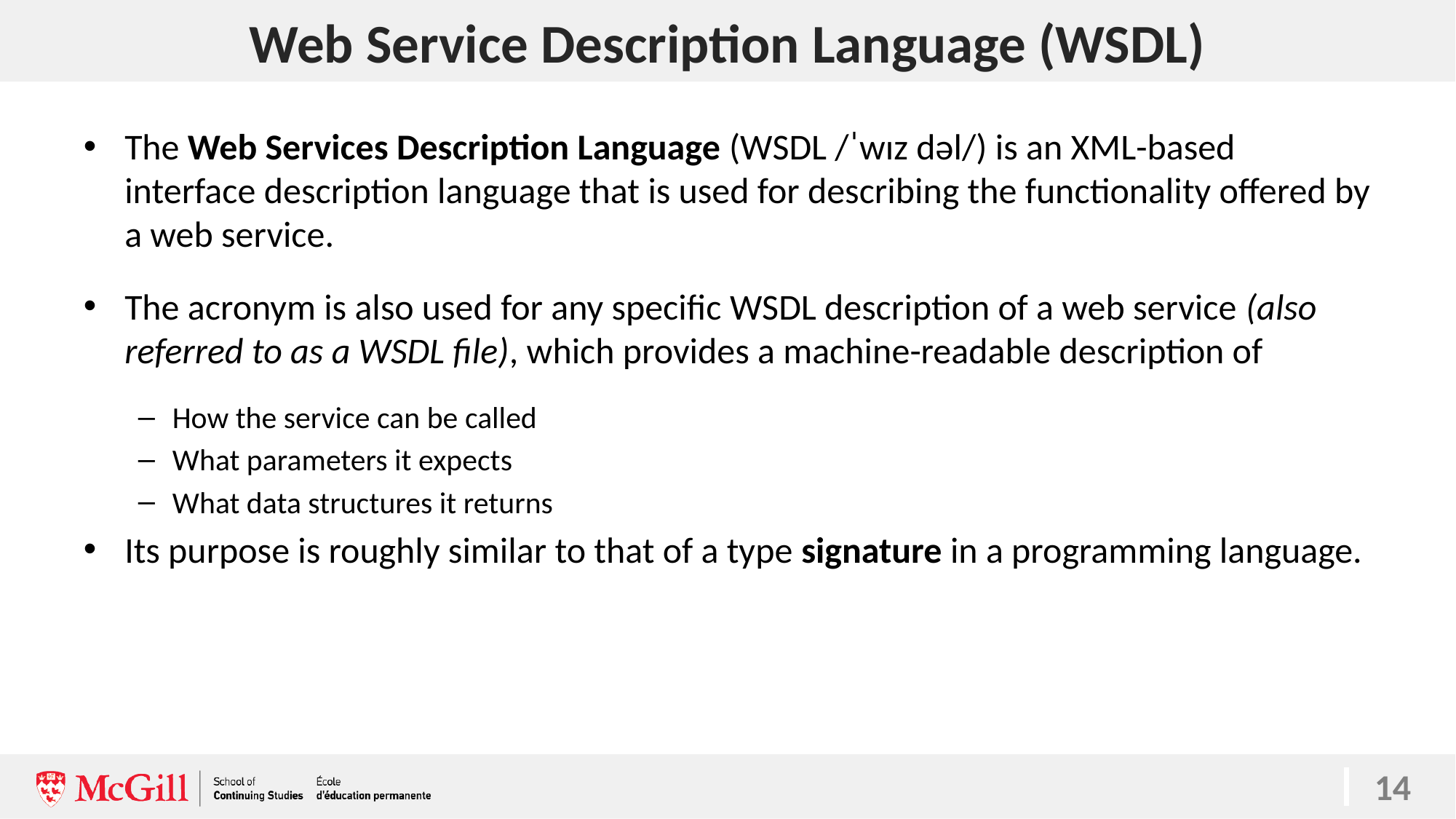

# Web Service Description Language (WSDL)
The Web Services Description Language (WSDL /ˈwɪz dəl/) is an XML-based interface description language that is used for describing the functionality offered by a web service.
The acronym is also used for any specific WSDL description of a web service (also referred to as a WSDL file), which provides a machine-readable description of
How the service can be called
What parameters it expects
What data structures it returns
Its purpose is roughly similar to that of a type signature in a programming language.